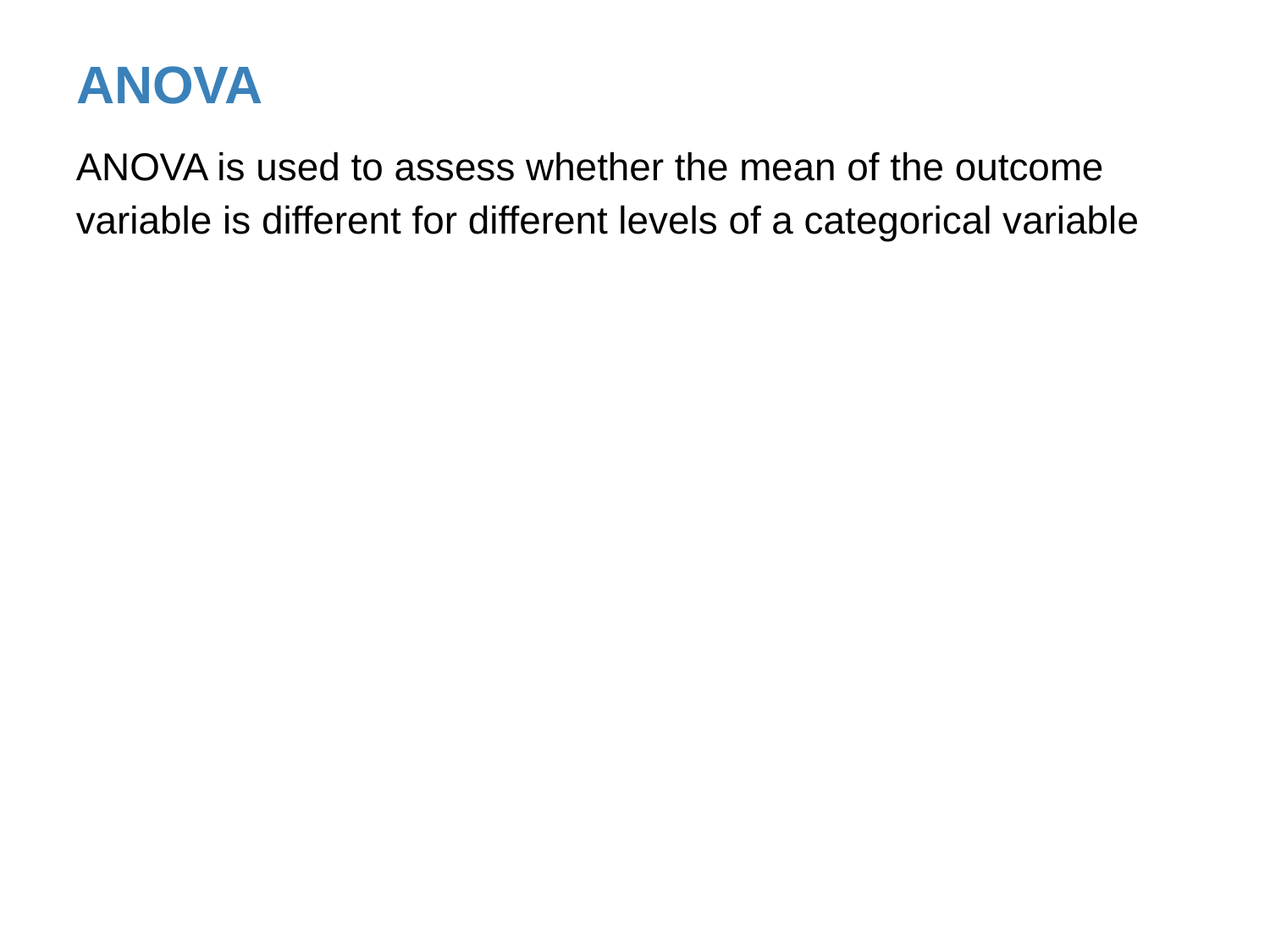

ANOVA
ANOVA is used to assess whether the mean of the outcome variable is different for different levels of a categorical variable